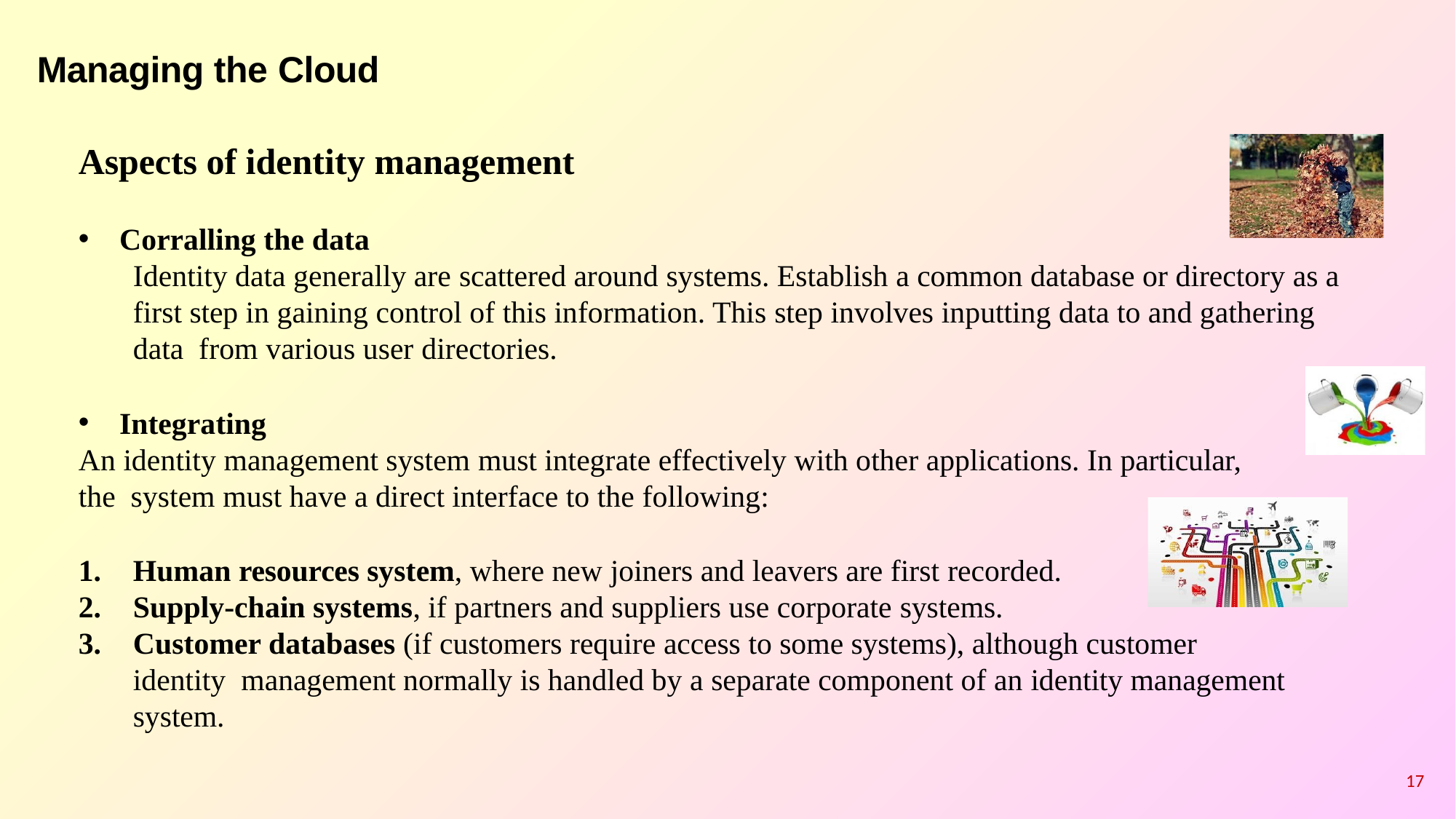

# Managing the Cloud

Aspects of identity management

Corralling the data
Identity data generally are scattered around systems. Establish a common database or directory as a  first step in gaining control of this information. This step involves inputting data to and gathering data  from various user directories.

Integrating
An identity management system must integrate effectively with other applications. In particular, the  system must have a direct interface to the following:

Human resources system, where new joiners and leavers are first recorded.
Supply-chain systems, if partners and suppliers use corporate systems.
Customer databases (if customers require access to some systems), although customer identity  management normally is handled by a separate component of an identity management system.

17